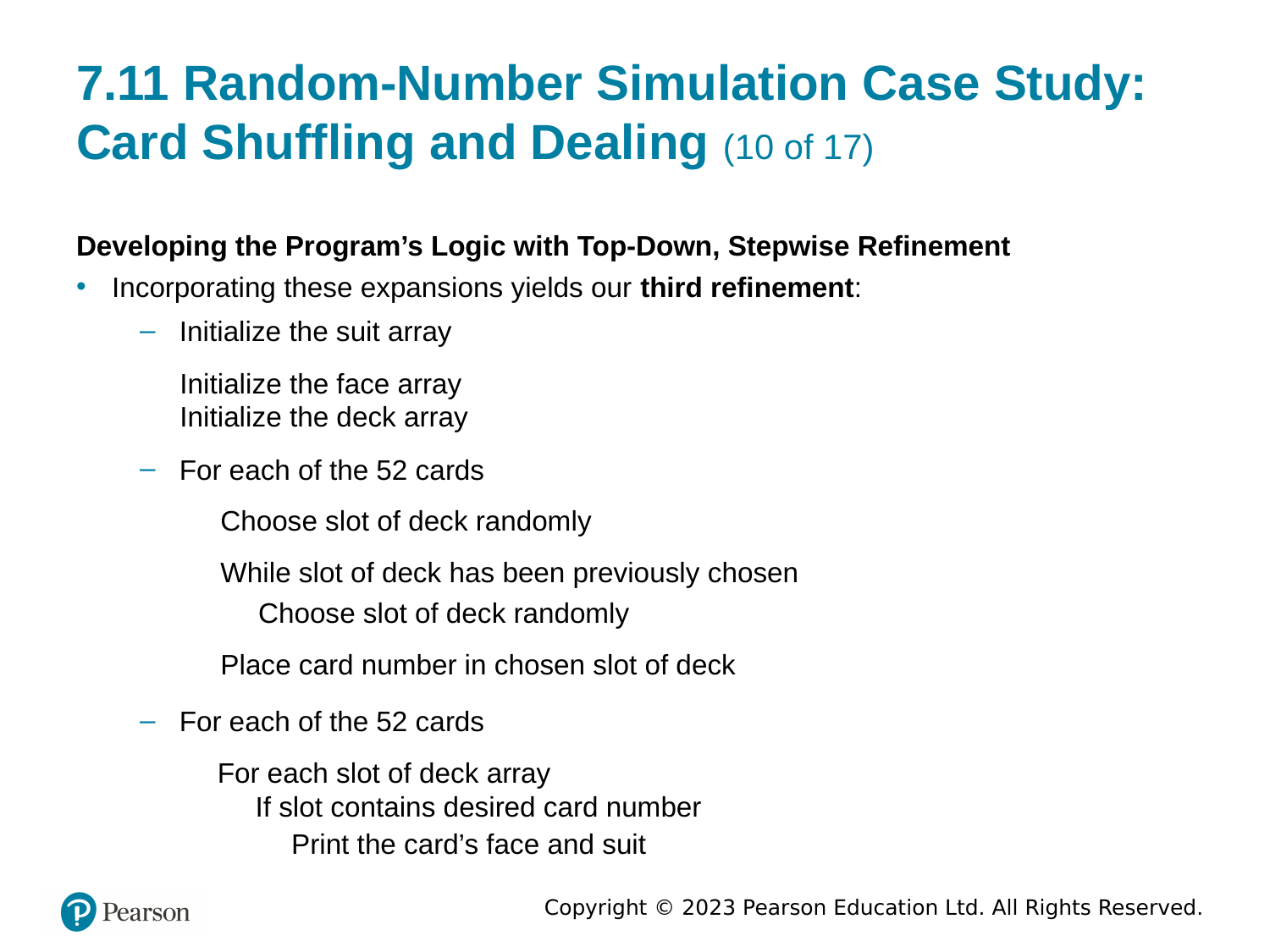

# 7.11 Random-Number Simulation Case Study: Card Shuffling and Dealing (10 of 17)
Developing the Program’s Logic with Top-Down, Stepwise Refinement
Incorporating these expansions yields our third refinement:
Initialize the suit array
Initialize the face array
Initialize the deck array
For each of the 52 cards
Choose slot of deck randomly
While slot of deck has been previously chosen
Choose slot of deck randomly
Place card number in chosen slot of deck
For each of the 52 cards
For each slot of deck array
If slot contains desired card number
Print the card’s face and suit